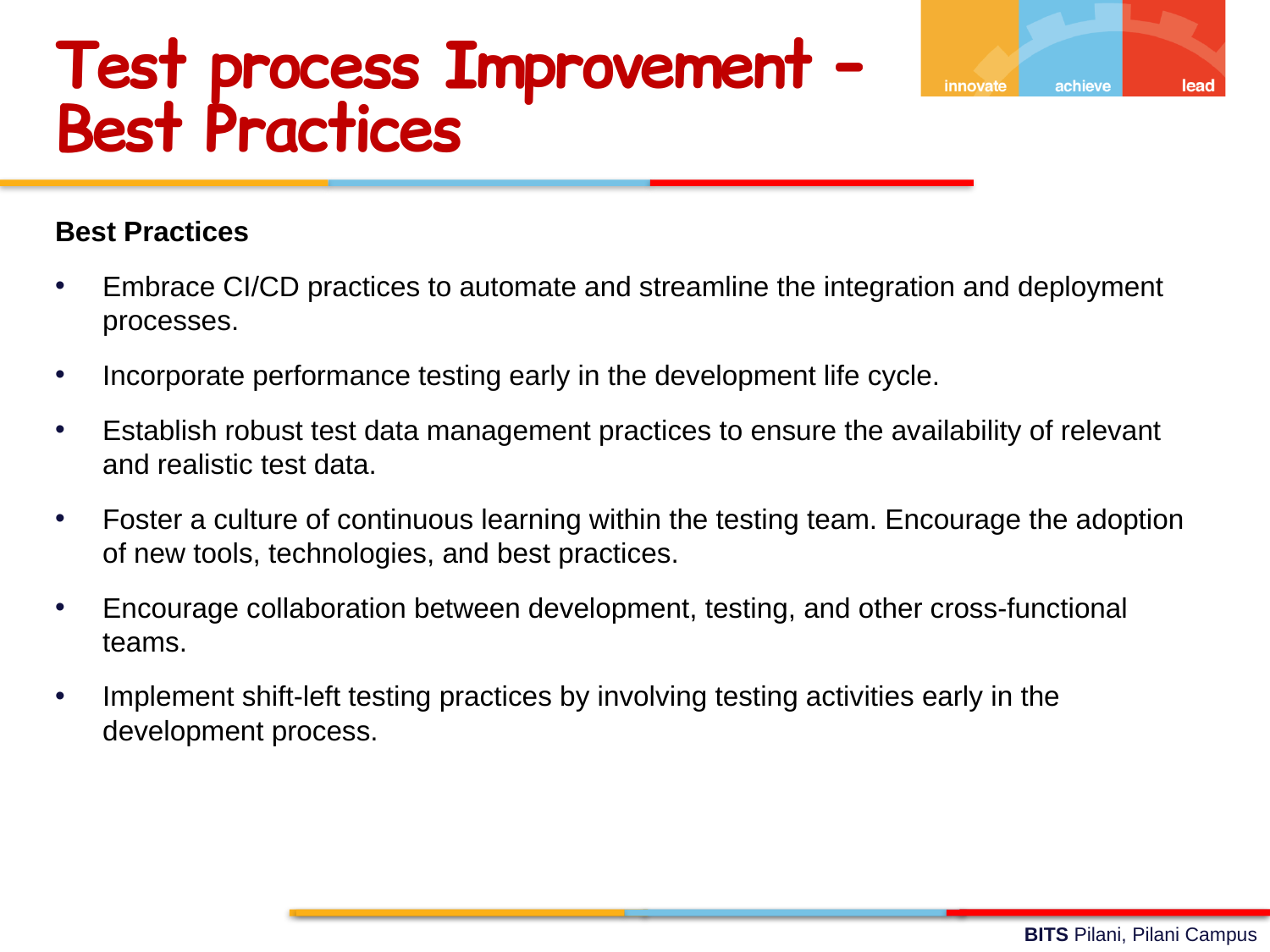

Test process Improvement –
Best Practices
Best Practices
Embrace CI/CD practices to automate and streamline the integration and deployment processes.
Incorporate performance testing early in the development life cycle.
Establish robust test data management practices to ensure the availability of relevant and realistic test data.
Foster a culture of continuous learning within the testing team. Encourage the adoption of new tools, technologies, and best practices.
Encourage collaboration between development, testing, and other cross-functional teams.
Implement shift-left testing practices by involving testing activities early in the development process.